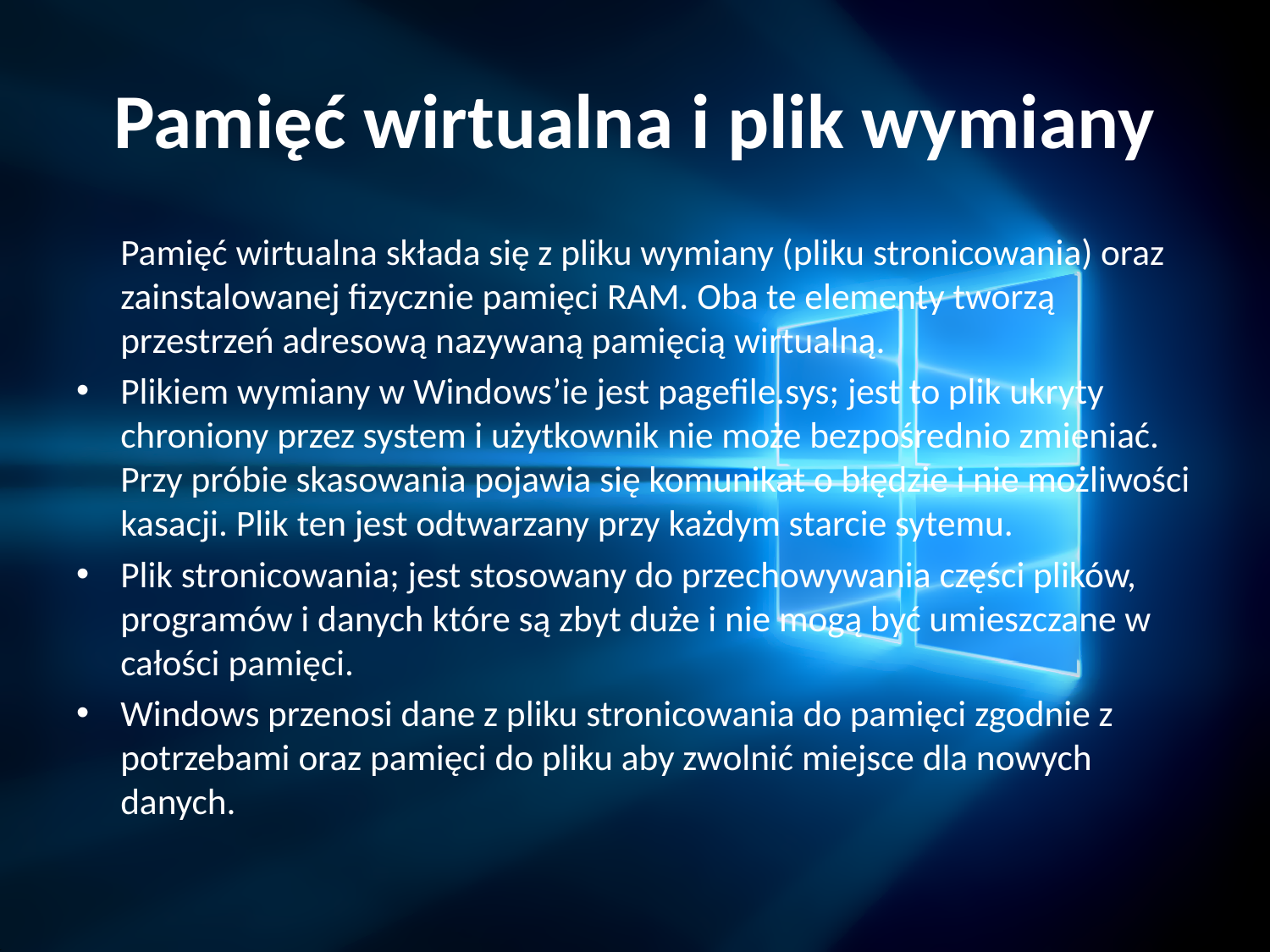

# Pamięć wirtualna i plik wymiany
	Pamięć wirtualna składa się z pliku wymiany (pliku stronicowania) oraz zainstalowanej fizycznie pamięci RAM. Oba te elementy tworzą przestrzeń adresową nazywaną pamięcią wirtualną.
Plikiem wymiany w Windows’ie jest pagefile.sys; jest to plik ukryty chroniony przez system i użytkownik nie może bezpośrednio zmieniać. Przy próbie skasowania pojawia się komunikat o błędzie i nie możliwości kasacji. Plik ten jest odtwarzany przy każdym starcie sytemu.
Plik stronicowania; jest stosowany do przechowywania części plików, programów i danych które są zbyt duże i nie mogą być umieszczane w całości pamięci.
Windows przenosi dane z pliku stronicowania do pamięci zgodnie z potrzebami oraz pamięci do pliku aby zwolnić miejsce dla nowych danych.